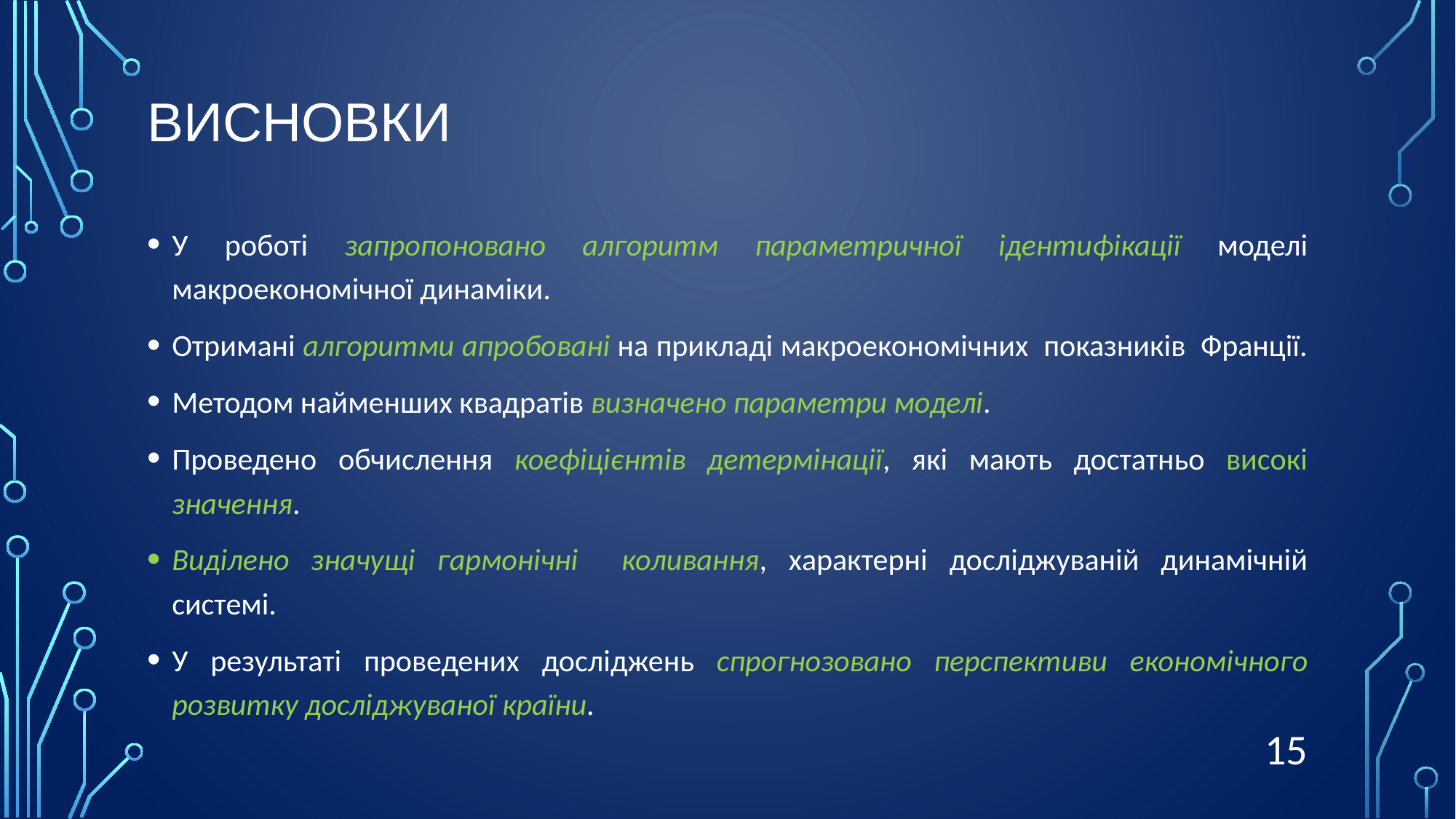

# Висновки
У роботі запропоновано алгоритм параметричної ідентифікації моделі макроекономічної динаміки.
Отримані алгоритми апробовані на прикладі макроекономічних  показників  Франції.
Методом найменших квадратів визначено параметри моделі.
Проведено обчислення коефіцієнтів детермінації, які мають достатньо високі значення.
Виділено значущі гармонічні  коливання, характерні досліджуваній динамічній системі.
У результаті проведених досліджень спрогнозовано перспективи економічного розвитку досліджуваної країни.
15